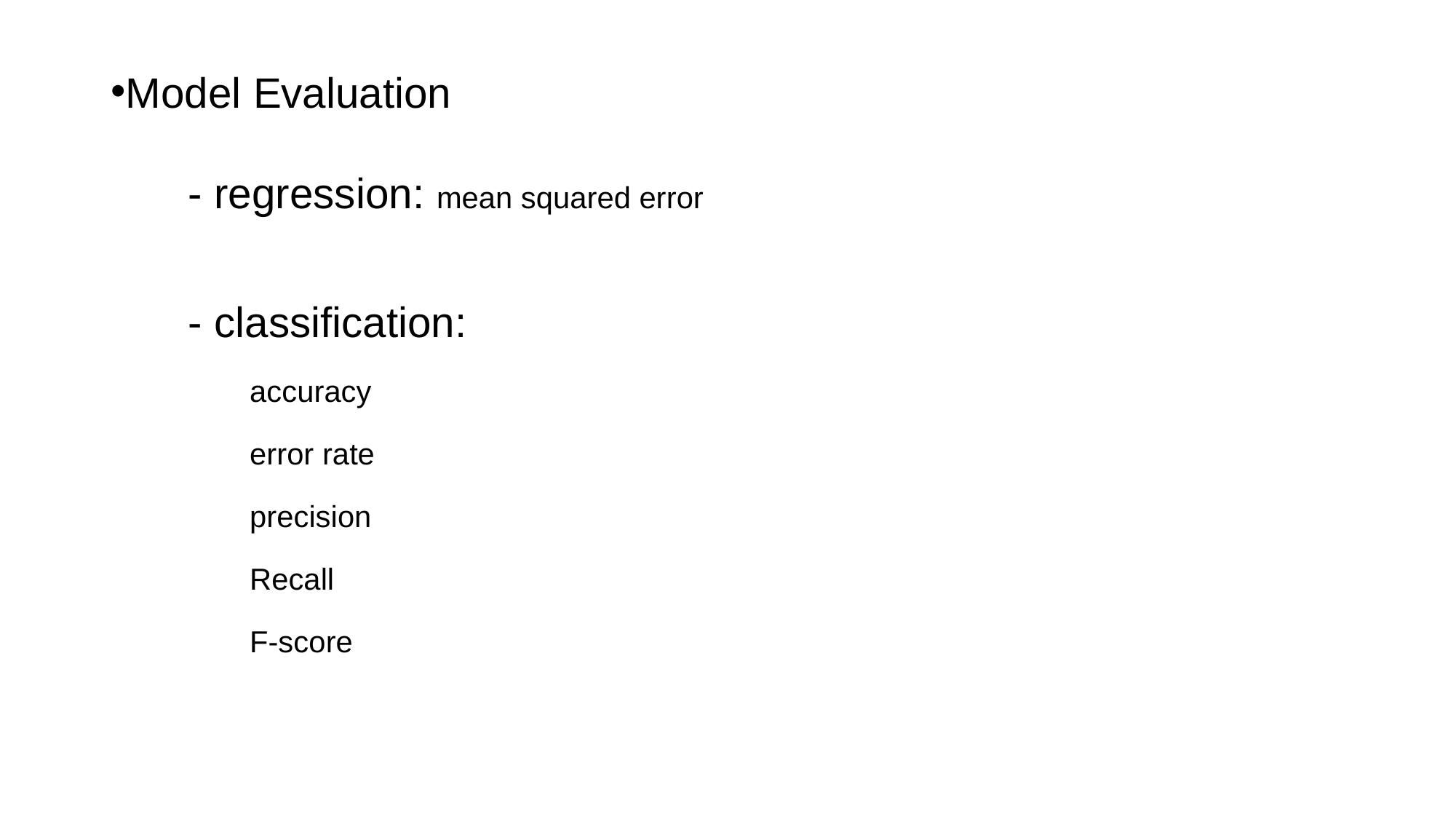

Model Evaluation
    - regression: mean squared error
    - classification:
             accuracy
             error rate
             precision
             Recall
             F-score